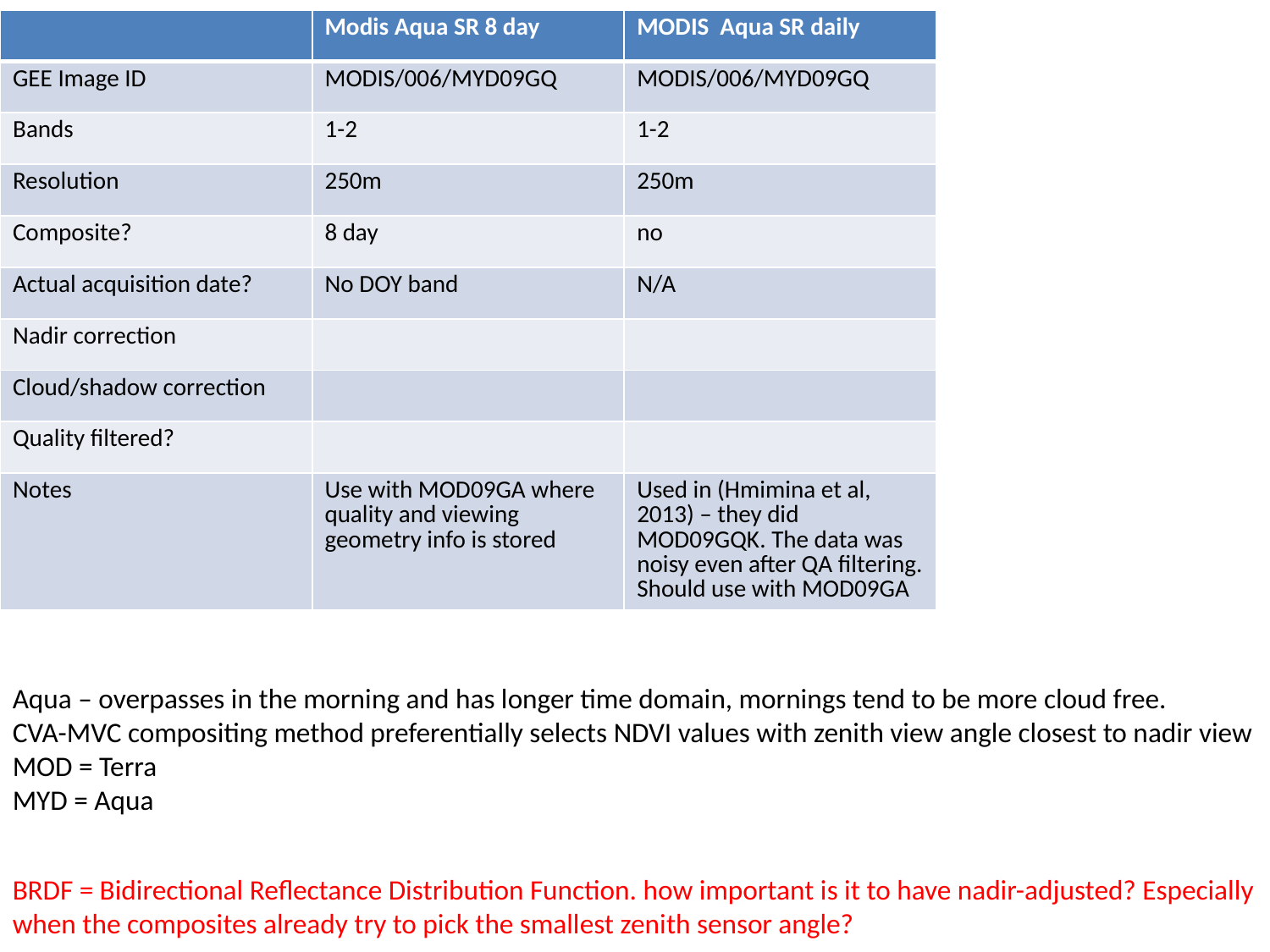

|  | Modis Aqua SR 8 day | MODIS Aqua SR daily |
| --- | --- | --- |
| GEE Image ID | MODIS/006/MYD09GQ | MODIS/006/MYD09GQ |
| Bands | 1-2 | 1-2 |
| Resolution | 250m | 250m |
| Composite? | 8 day | no |
| Actual acquisition date? | No DOY band | N/A |
| Nadir correction |  |  |
| Cloud/shadow correction |  |  |
| Quality filtered? |  |  |
| Notes | Use with MOD09GA where quality and viewing geometry info is stored | Used in (Hmimina et al, 2013) – they did MOD09GQK. The data was noisy even after QA filtering. Should use with MOD09GA |
Aqua – overpasses in the morning and has longer time domain, mornings tend to be more cloud free.
CVA-MVC compositing method preferentially selects NDVI values with zenith view angle closest to nadir view
MOD = Terra
MYD = Aqua
BRDF = Bidirectional Reflectance Distribution Function. how important is it to have nadir-adjusted? Especially when the composites already try to pick the smallest zenith sensor angle?